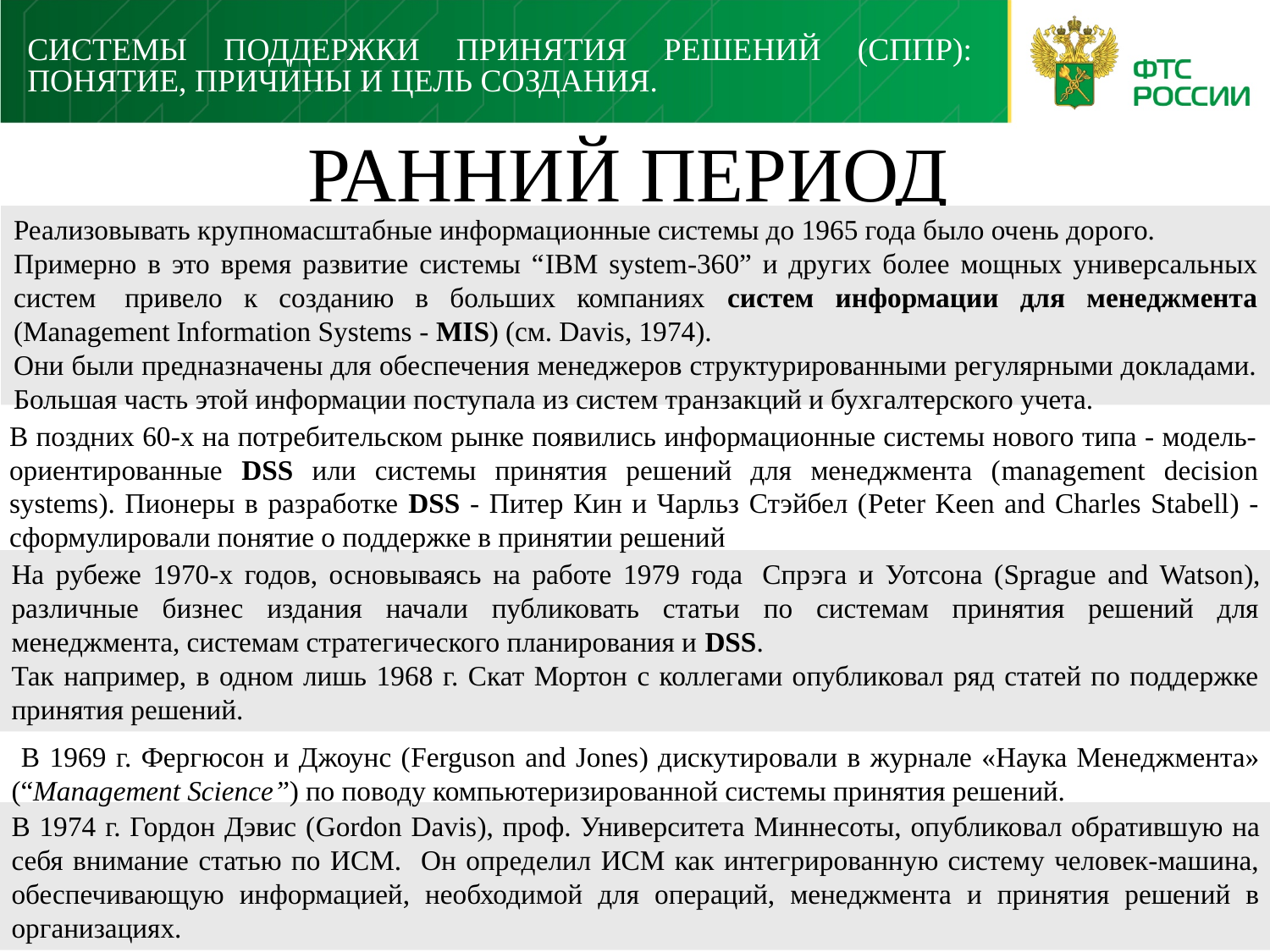

СИСТЕМЫ ПОДДЕРЖКИ ПРИНЯТИЯ РЕШЕНИЙ (СППР): ПОНЯТИЕ, ПРИЧИНЫ И ЦЕЛЬ СОЗДАНИЯ.
# РАННИЙ ПЕРИОД
Реализовывать крупномасштабные информационные системы до 1965 года было очень дорого.
Примерно в это время развитие системы “IBM system-360” и других более мощных универсальных систем  привело к созданию в больших компаниях систем информации для менеджмента (Management Information Systems - MIS) (см. Davis, 1974).
Они были предназначены для обеспечения менеджеров структурированными регулярными докладами. Большая часть этой информации поступала из систем транзакций и бухгалтерского учета.

В поздних 60-х на потребительском рынке появились информационные системы нового типа - модель-ориентированные DSS или системы принятия решений для менеджмента (management decision systems). Пионеры в разработке DSS - Питер Кин и Чарльз Стэйбел (Peter Keen and Charles Stabell) - сформулировали понятие о поддержке в принятии решений
На рубеже 1970-х годов, основываясь на работе 1979 года  Спрэга и Уотсона (Sprague and Watson), различные бизнес издания начали публиковать статьи по системам принятия решений для менеджмента, системам стратегического планирования и DSS.
Так например, в одном лишь 1968 г. Скат Мортон с коллегами опубликовал ряд статей по поддержке принятия решений.
 В 1969 г. Фергюсон и Джоунс (Ferguson and Jones) дискутировали в журнале «Наука Менеджмента» (“Management Science”) по поводу компьютеризированной системы принятия решений.
В 1974 г. Гордон Дэвис (Gordon Davis), проф. Университета Миннесоты, опубликовал обратившую на себя внимание статью по ИСМ.  Он определил ИСМ как интегрированную систему человек-машина, обеспечивающую информацией, необходимой для операций, менеджмента и принятия решений в организациях.
5